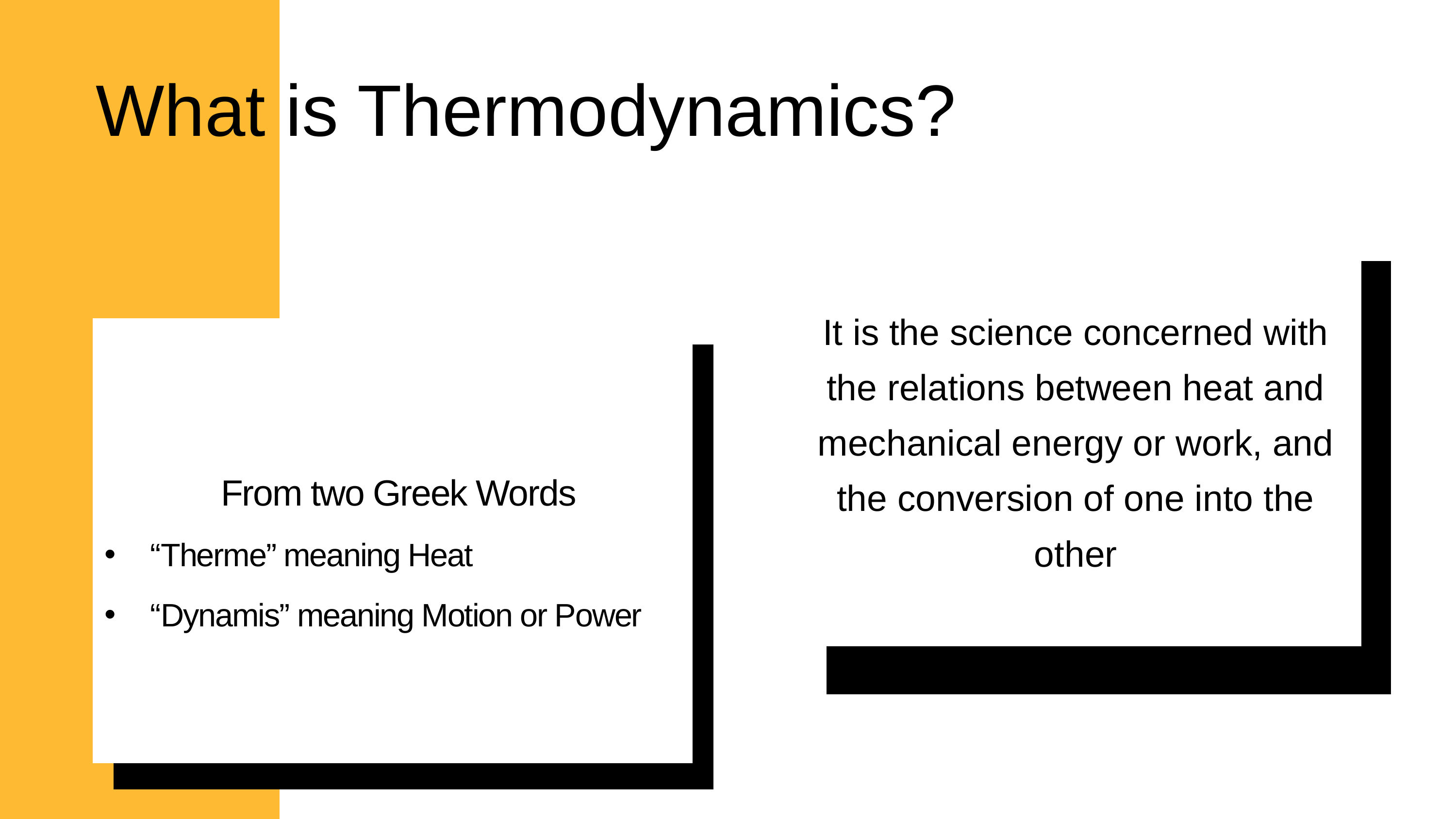

What is Thermodynamics?

It is the science concerned with the relations between heat and mechanical energy or work, and the conversion of one into the other

From two Greek Words
“Therme” meaning Heat
“Dynamis” meaning Motion or Power